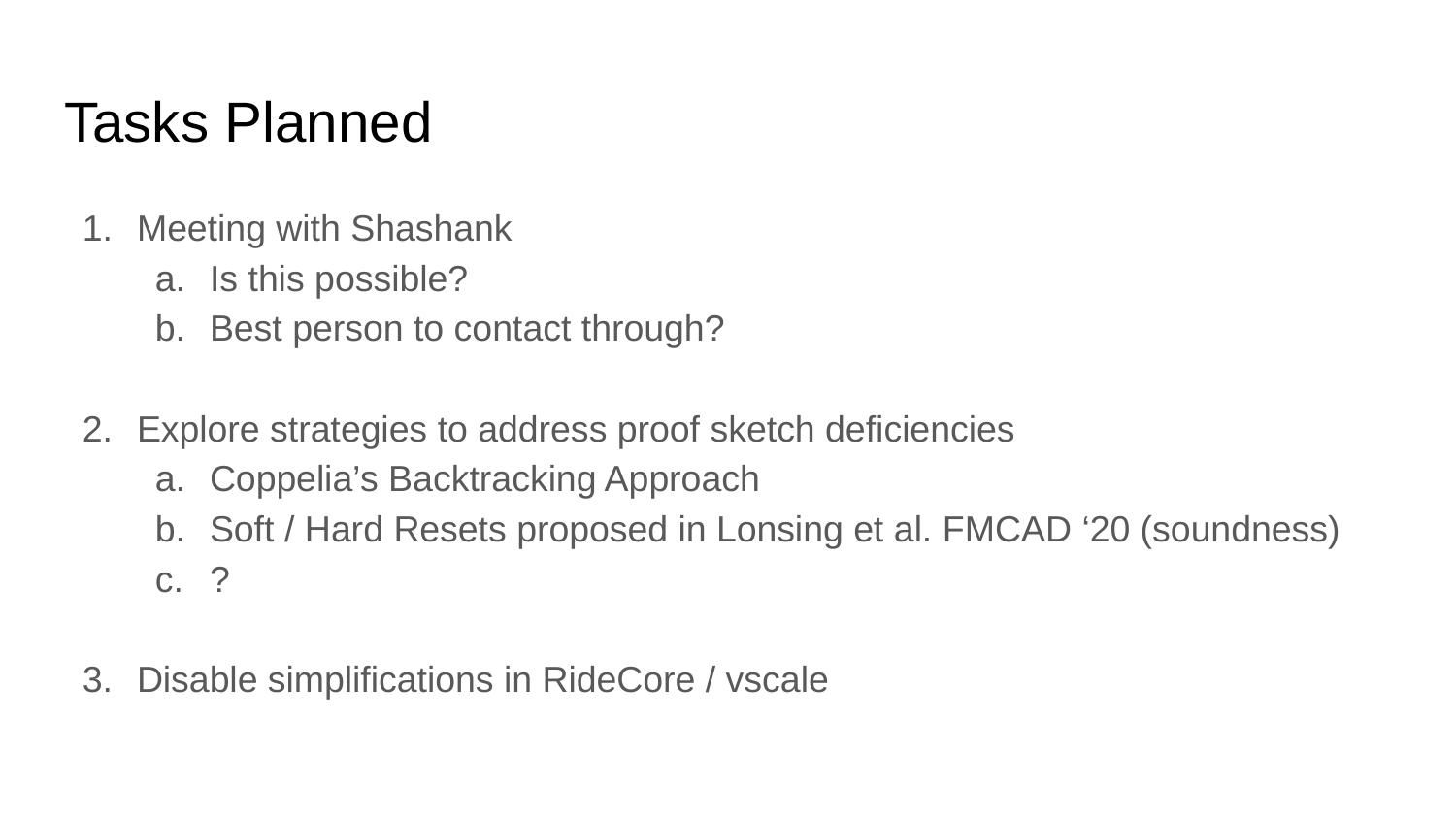

# Tasks Planned
Meeting with Shashank
Is this possible?
Best person to contact through?
Explore strategies to address proof sketch deficiencies
Coppelia’s Backtracking Approach
Soft / Hard Resets proposed in Lonsing et al. FMCAD ‘20 (soundness)
?
Disable simplifications in RideCore / vscale